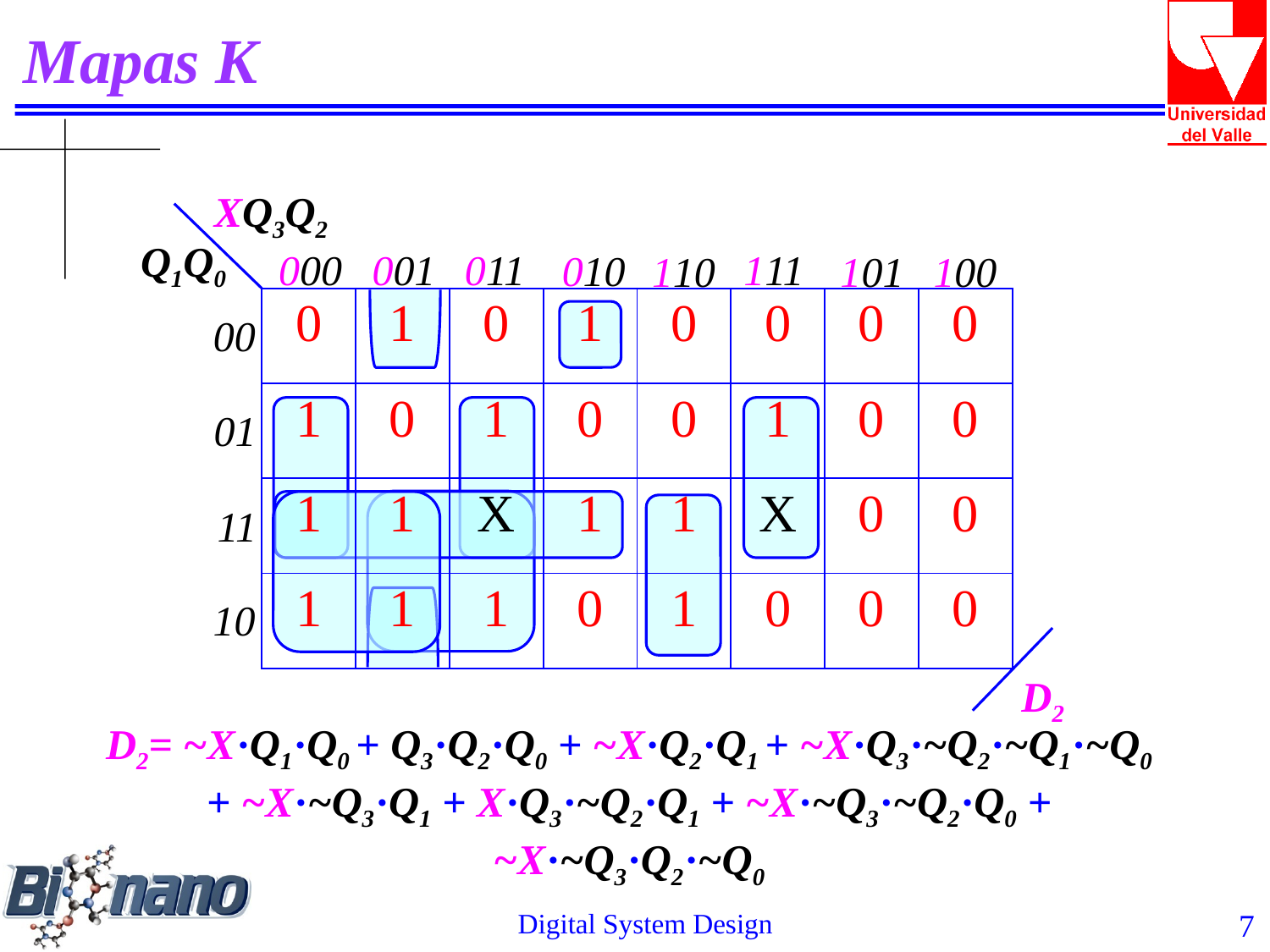

# Mapas K
XQ3Q2
Q1Q0
000
001
011
111
010
100
110
101
| 0 | 1 | 0 | 1 | 0 | 0 | 0 | 0 |
| --- | --- | --- | --- | --- | --- | --- | --- |
| 1 | 0 | 1 | 0 | 0 | 1 | 0 | 0 |
| 1 | 1 | X | 1 | 1 | X | 0 | 0 |
| 1 | 1 | 1 | 0 | 1 | 0 | 0 | 0 |

00
01

11

10

D2
D2= ~X·Q1·Q0 + Q3·Q2·Q0 + ~X·Q2·Q1 + ~X·Q3·~Q2·~Q1·~Q0
+ ~X·~Q3·Q1 + X·Q3·~Q2·Q1 + ~X·~Q3·~Q2·Q0 + ~X·~Q3·Q2·~Q0